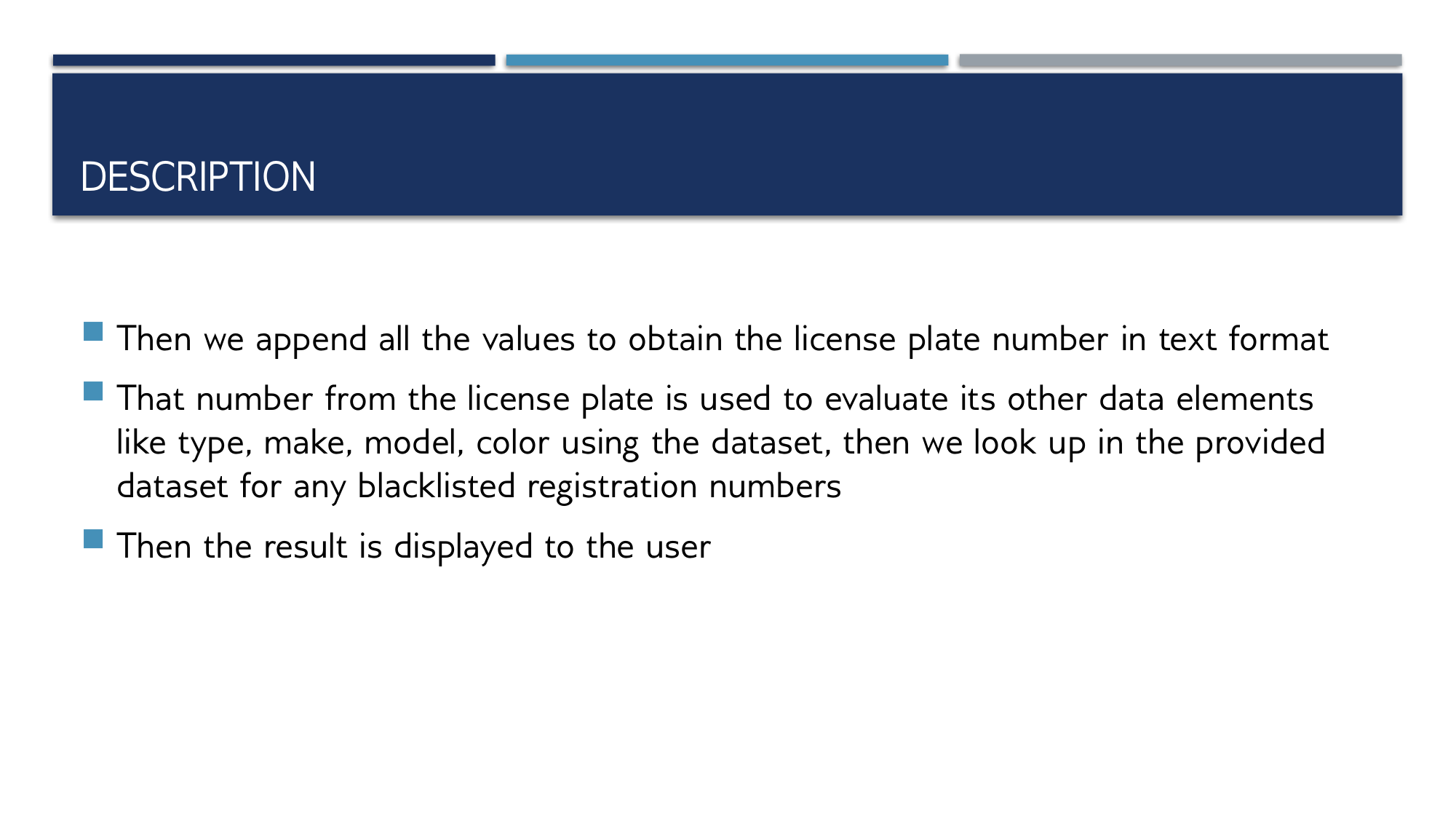

Then we append all the values to obtain the license plate number in text format
That number from the license plate is used to evaluate its other data elements like type, make, model, color using the dataset, then we look up in the provided dataset for any blacklisted registration numbers
Then the result is displayed to the user
# Description